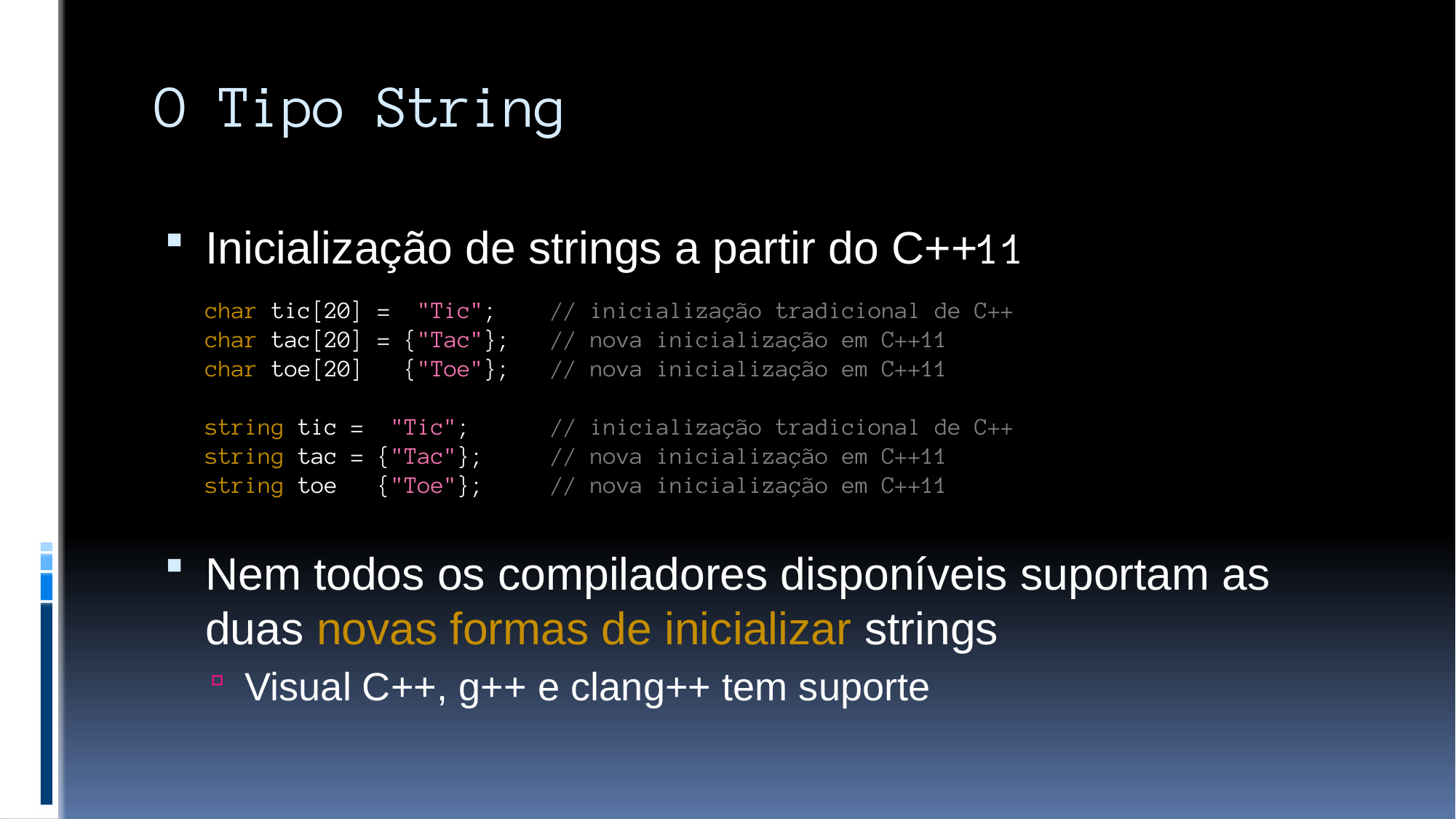

# O Tipo String
Inicialização de strings a partir do C++11

Nem todos os compiladores disponíveis suportam as duas novas formas de inicializar strings
Visual C++, g++ e clang++ tem suporte
char tic[20] =  "Tic";    // inicialização tradicional de C++
char tac[20] = {"Tac"};   // nova inicialização em C++11
char toe[20]   {"Toe"};   // nova inicialização em C++11

string tic =  "Tic";      // inicialização tradicional de C++
string tac = {"Tac"};     // nova inicialização em C++11
string toe   {"Toe"};     // nova inicialização em C++11